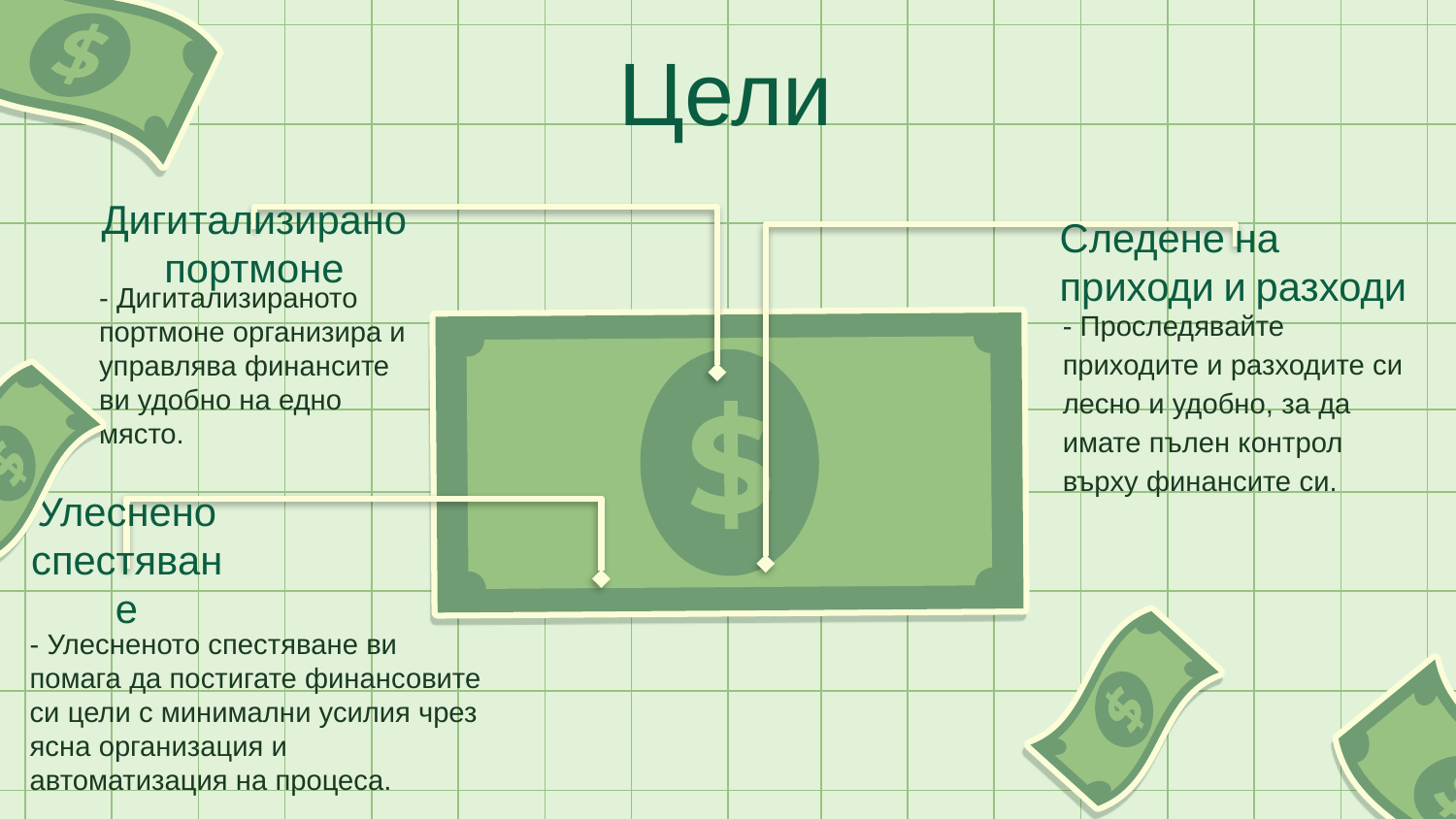

# Цели

Дигитализирано портмоне
Следене на приходи и разходи
- Дигитализираното портмоне организира и управлява финансите ви удобно на едно място.
- Проследявайте приходите и разходите си лесно и удобно, за да имате пълен контрол върху финансите си.

Улеснено спестяване

- Улесненото спестяване ви помага да постигате финансовите си цели с минимални усилия чрез ясна организация и автоматизация на процеса.